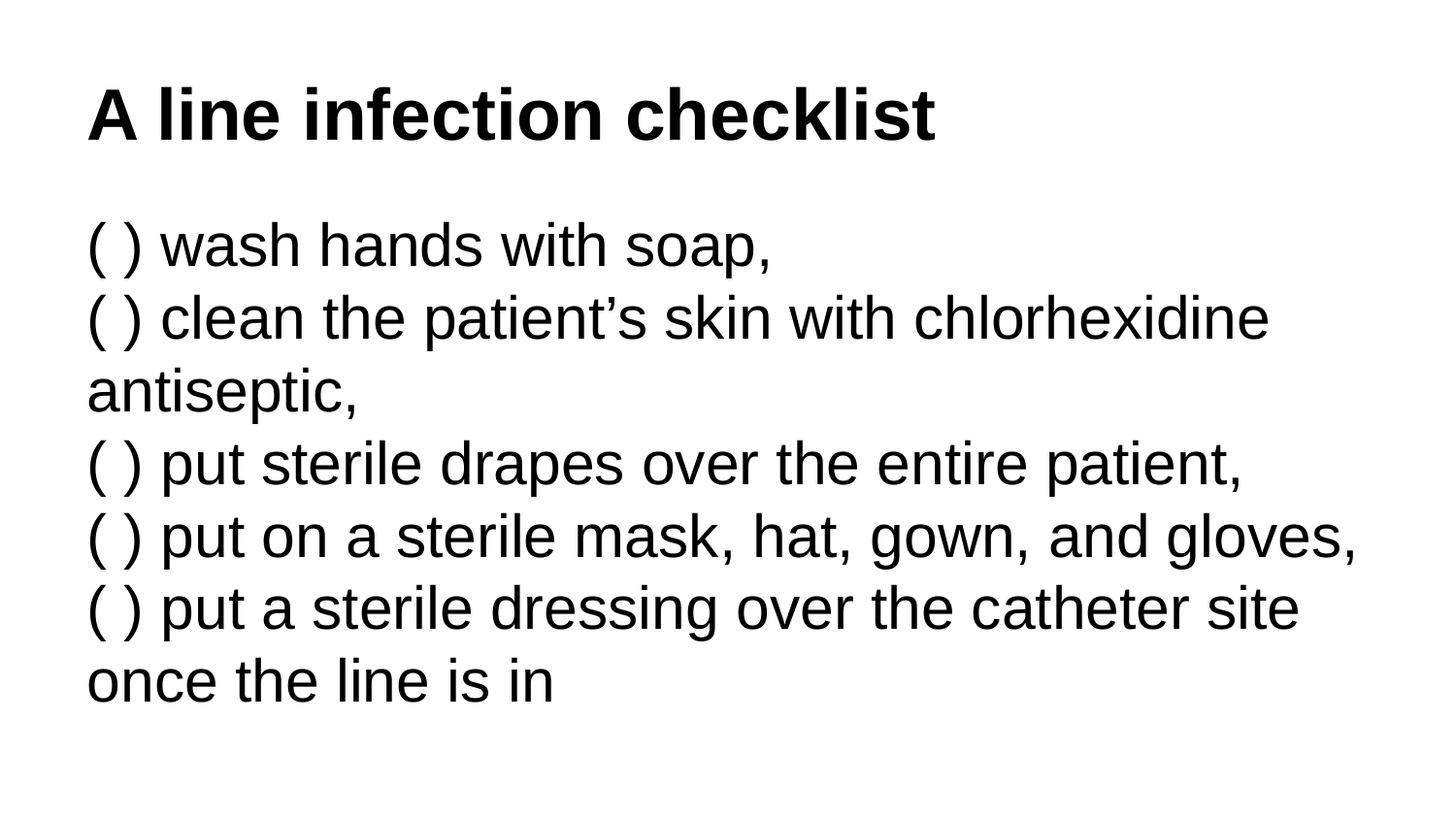

A line infection checklist
( ) wash hands with soap,
( ) clean the patient’s skin with chlorhexidine antiseptic,
( ) put sterile drapes over the entire patient,
( ) put on a sterile mask, hat, gown, and gloves,
( ) put a sterile dressing over the catheter site once the line is in